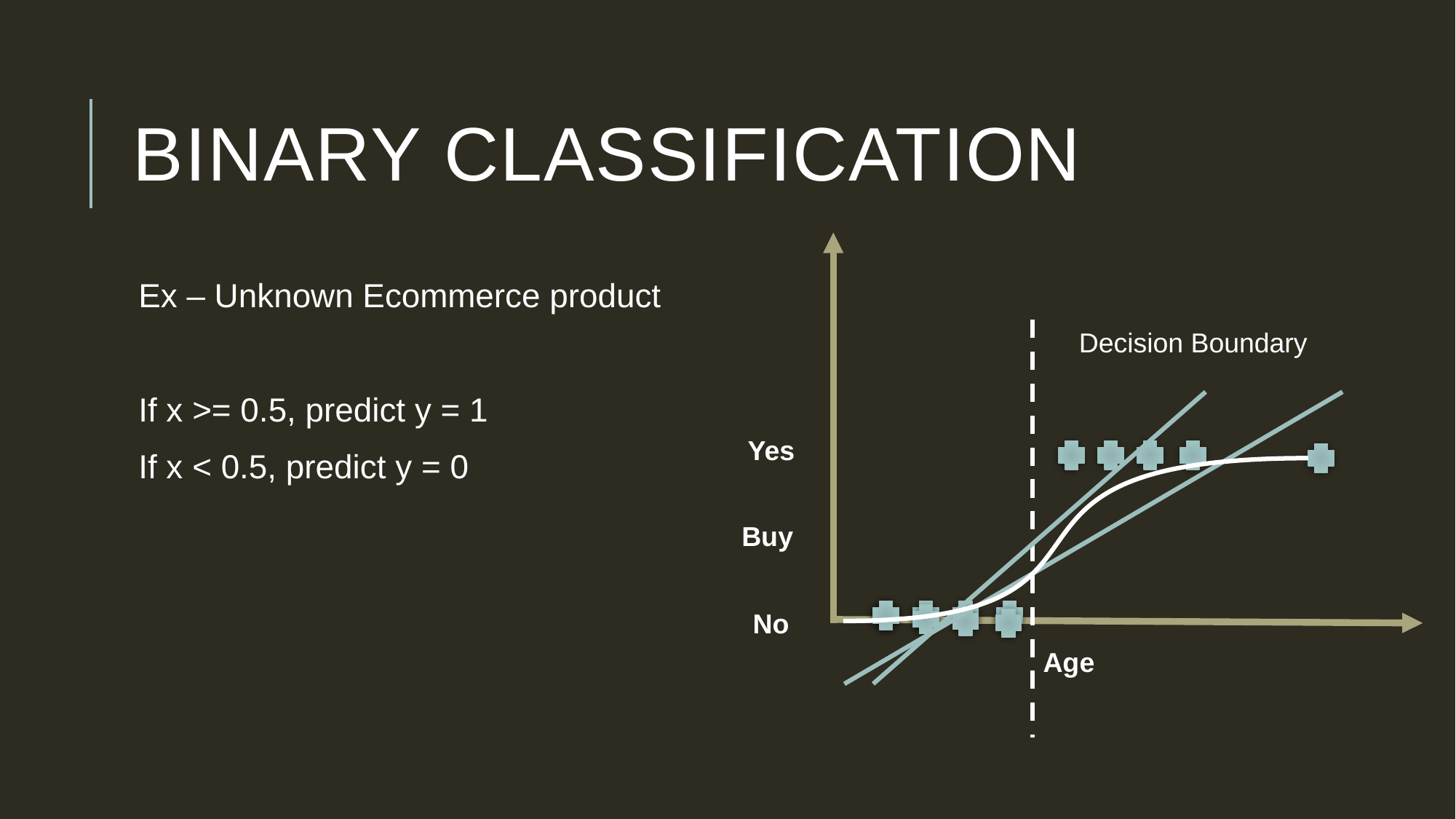

# Binary Classification
Ex – Unknown Ecommerce product

If x >= 0.5, predict y = 1
If x < 0.5, predict y = 0
Decision Boundary
Yes

Buy
No

Age